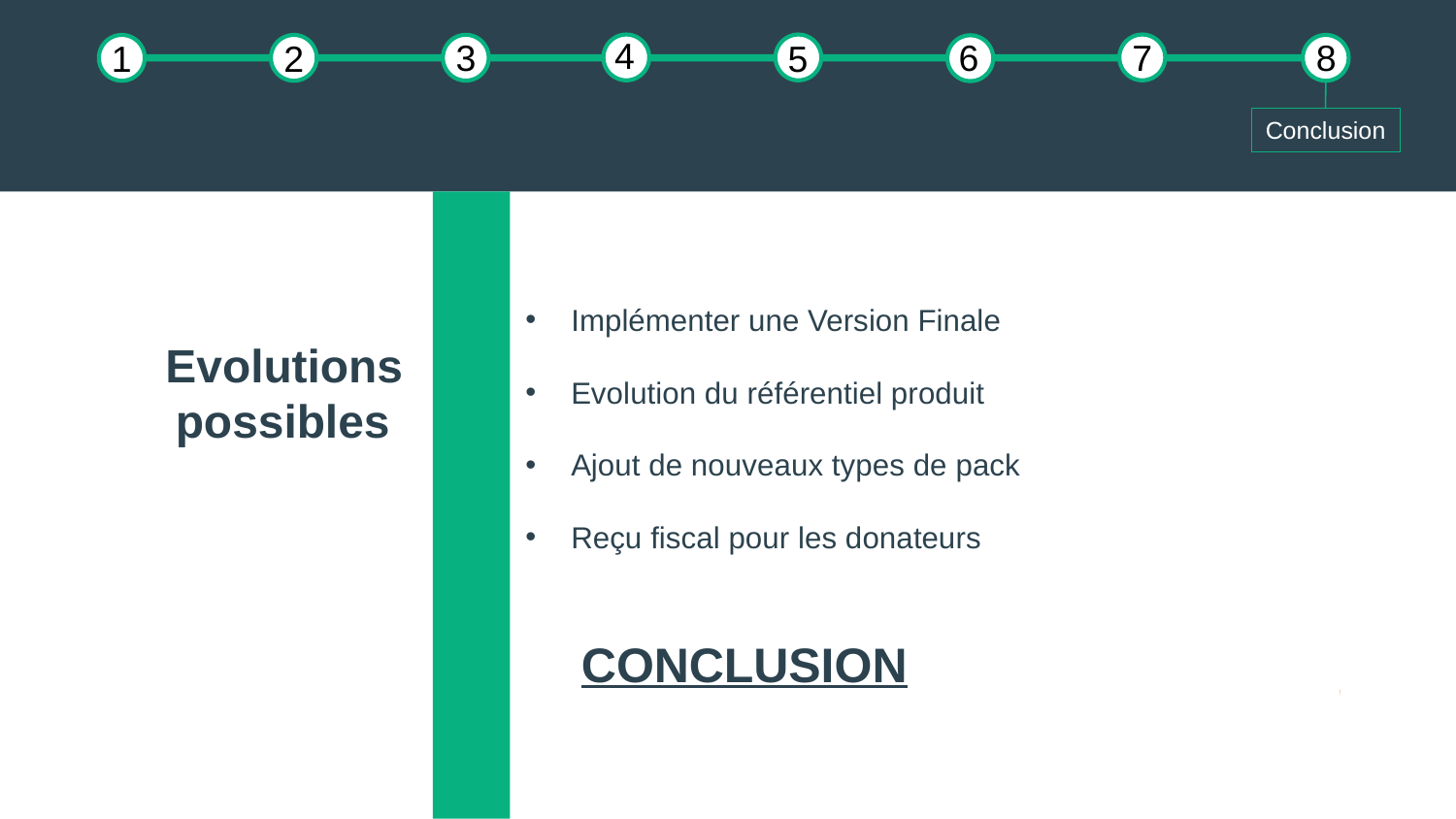

4
3
6
7
8
1
2
5

Conclusion

Implémenter une Version Finale

Evolution du référentiel produit

Ajout de nouveaux types de pack

Reçu fiscal pour les donateurs
Evolutions
possibles
CONCLUSION